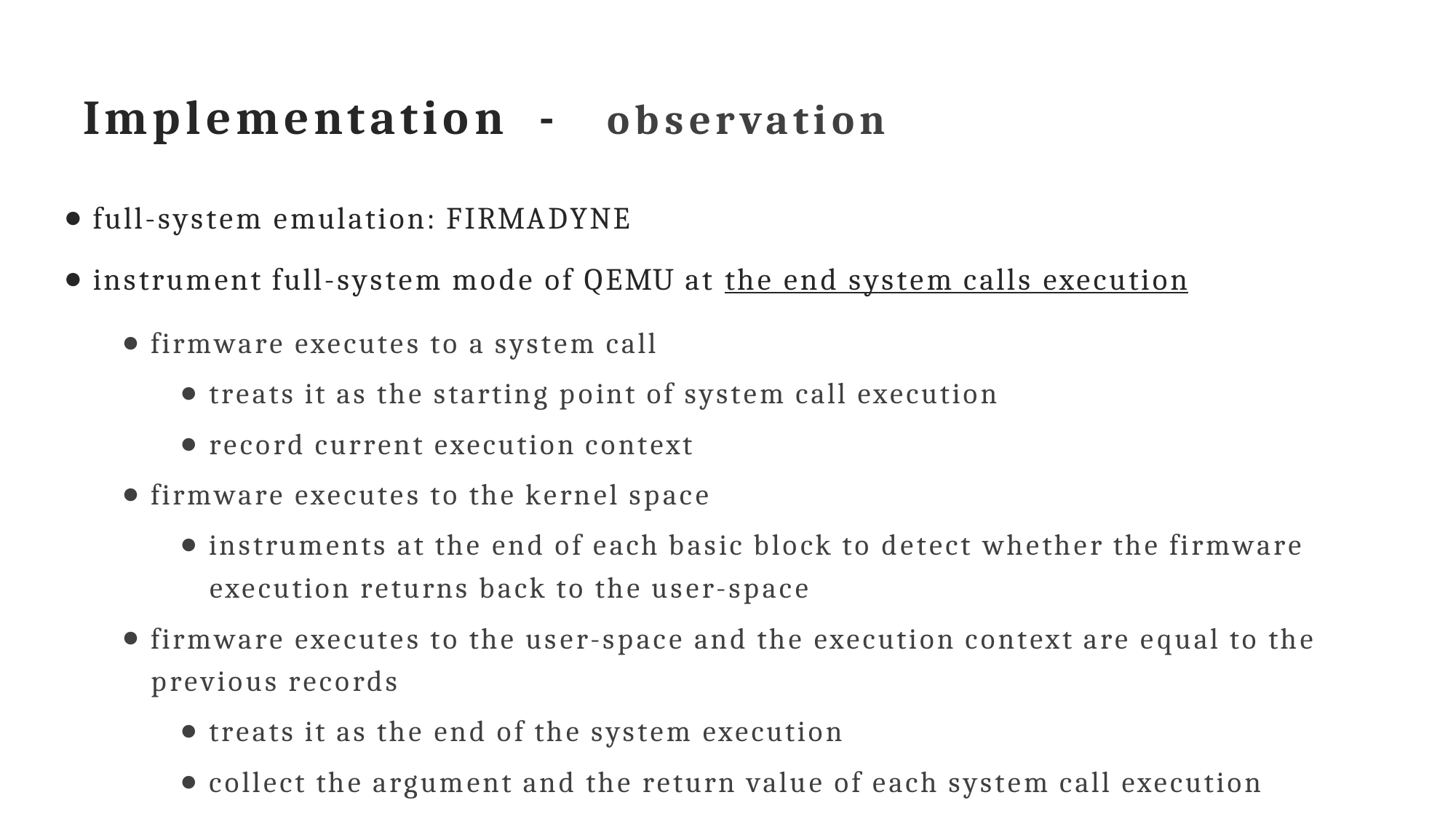

# Implementation  -   observation
full-system emulation: FIRMADYNE
instrument full-system mode of QEMU at the end system calls execution
firmware executes to a system call
treats it as the starting point of system call execution
record current execution context
firmware executes to the kernel space
instruments at the end of each basic block to detect whether the firmware execution returns back to the user-space
firmware executes to the user-space and the execution context are equal to the previous records
treats it as the end of the system execution
collect the argument and the return value of each system call execution